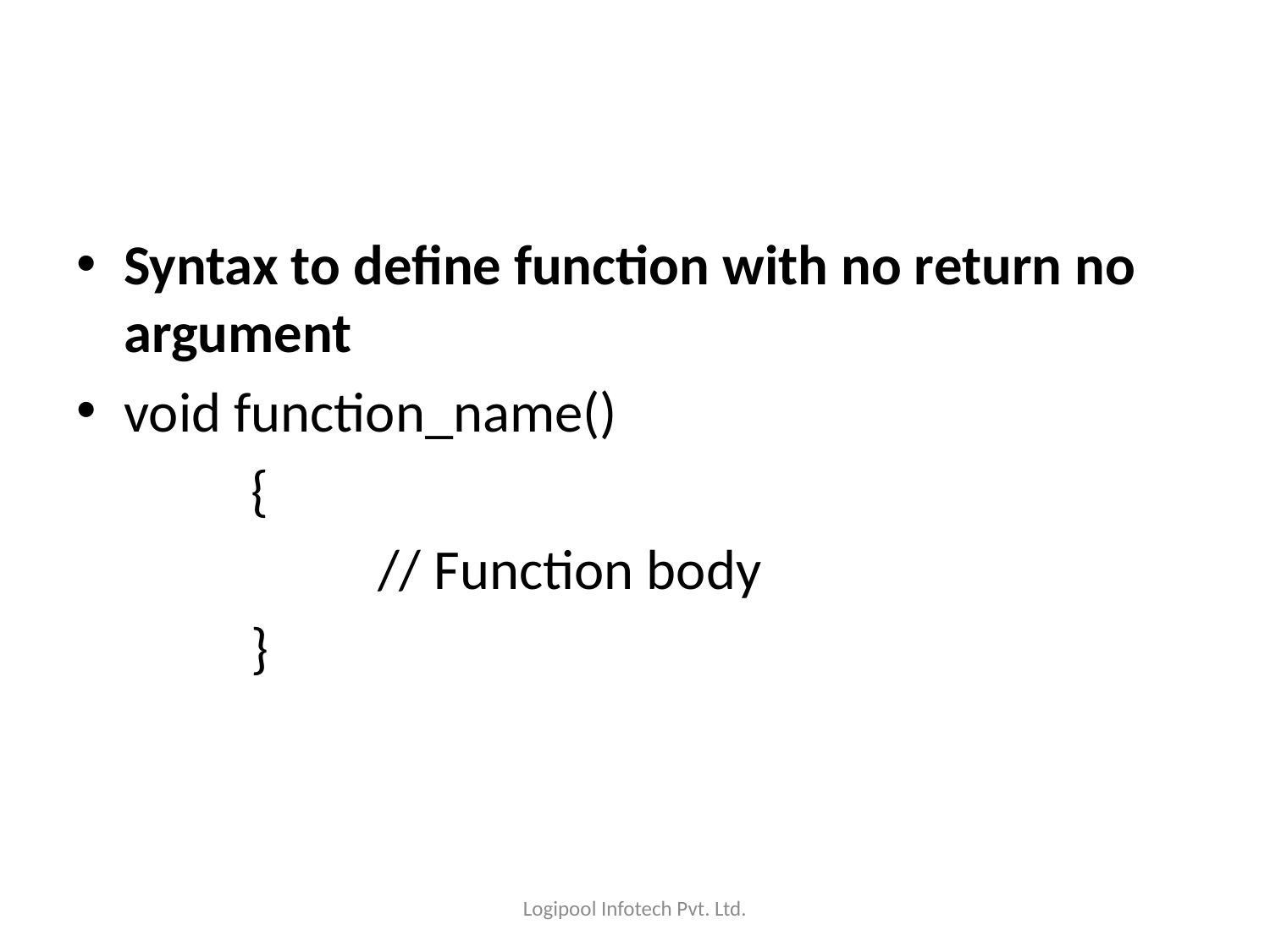

Syntax to define function with no return no argument
void function_name()
		{
			// Function body
		}
Logipool Infotech Pvt. Ltd.